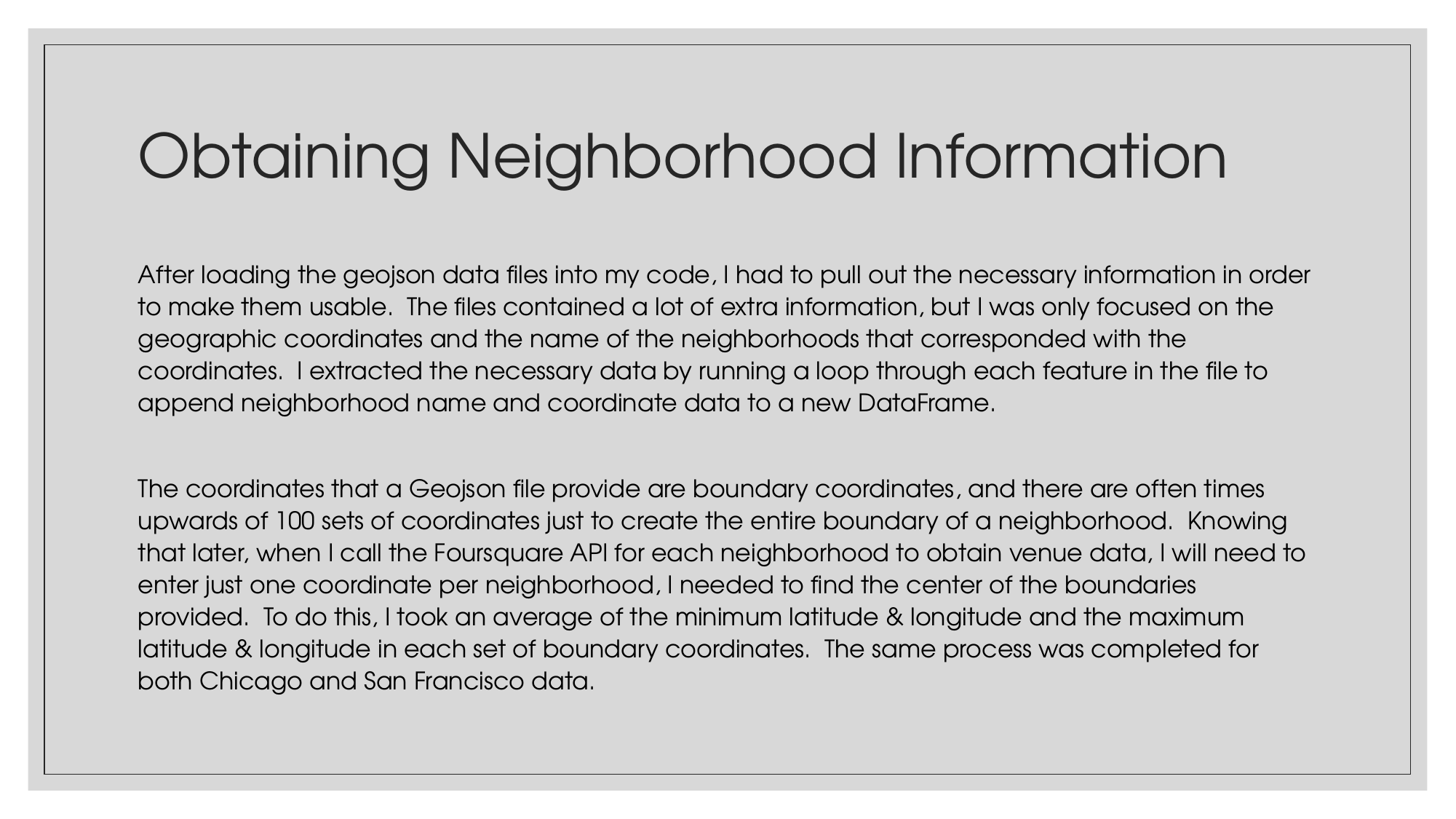

# Obtaining Neighborhood Information
After loading the geojson data files into my code, I had to pull out the necessary information in order to make them usable.  The files contained a lot of extra information, but I was only focused on the geographic coordinates and the name of the neighborhoods that corresponded with the coordinates.  I extracted the necessary data by running a loop through each feature in the file to append neighborhood name and coordinate data to a new DataFrame.

The coordinates that a Geojson file provide are boundary coordinates, and there are often times upwards of 100 sets of coordinates just to create the entire boundary of a neighborhood.  Knowing that later, when I call the Foursquare API for each neighborhood to obtain venue data, I will need to enter just one coordinate per neighborhood, I needed to find the center of the boundaries provided.  To do this, I took an average of the minimum latitude & longitude and the maximum latitude & longitude in each set of boundary coordinates.  The same process was completed for both Chicago and San Francisco data.